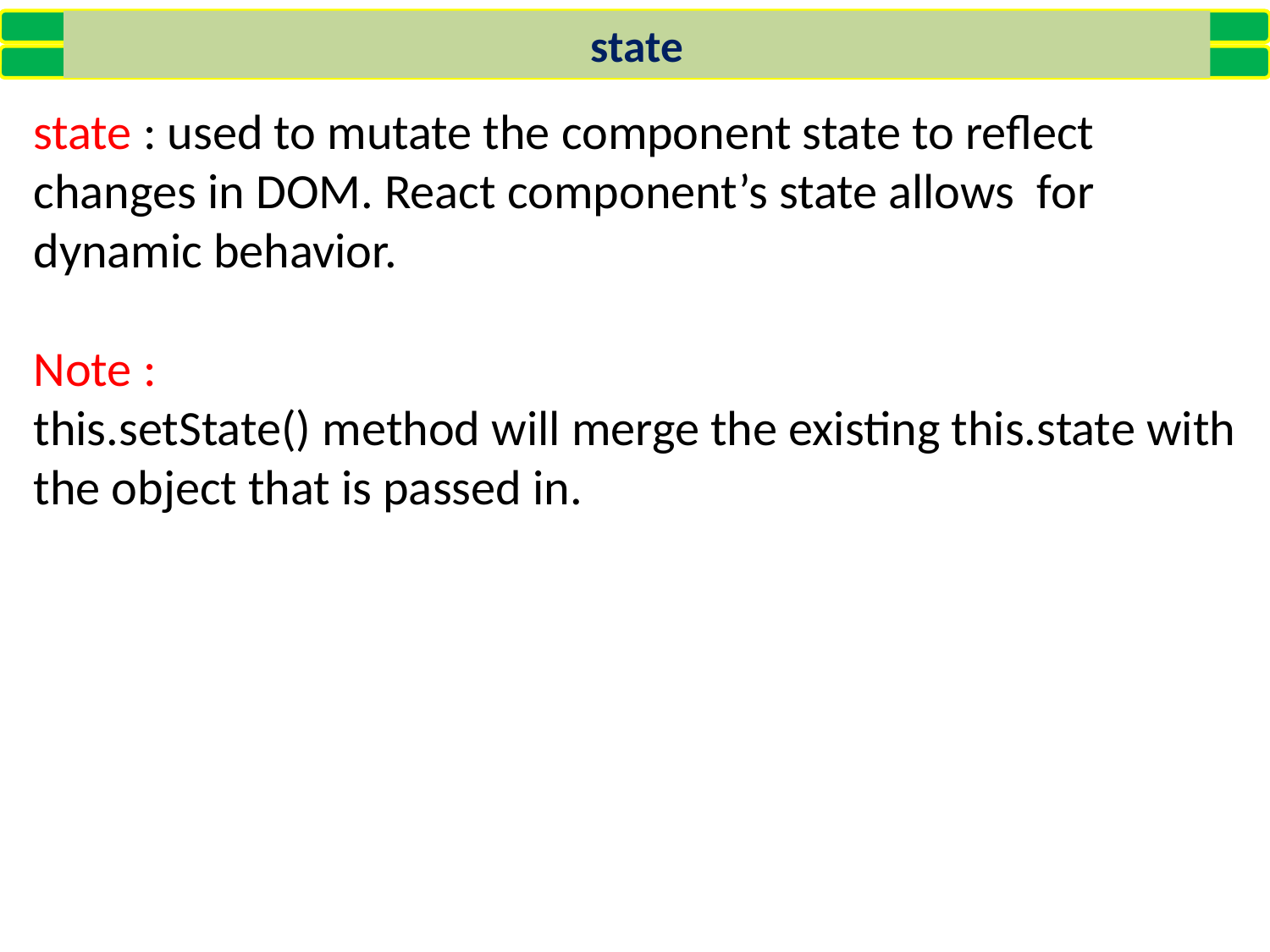

state

state : used to mutate the component state to reflect changes in DOM. React component’s state allows  for dynamic behavior.

Note :
this.setState() method will merge the existing this.state with the object that is passed in.